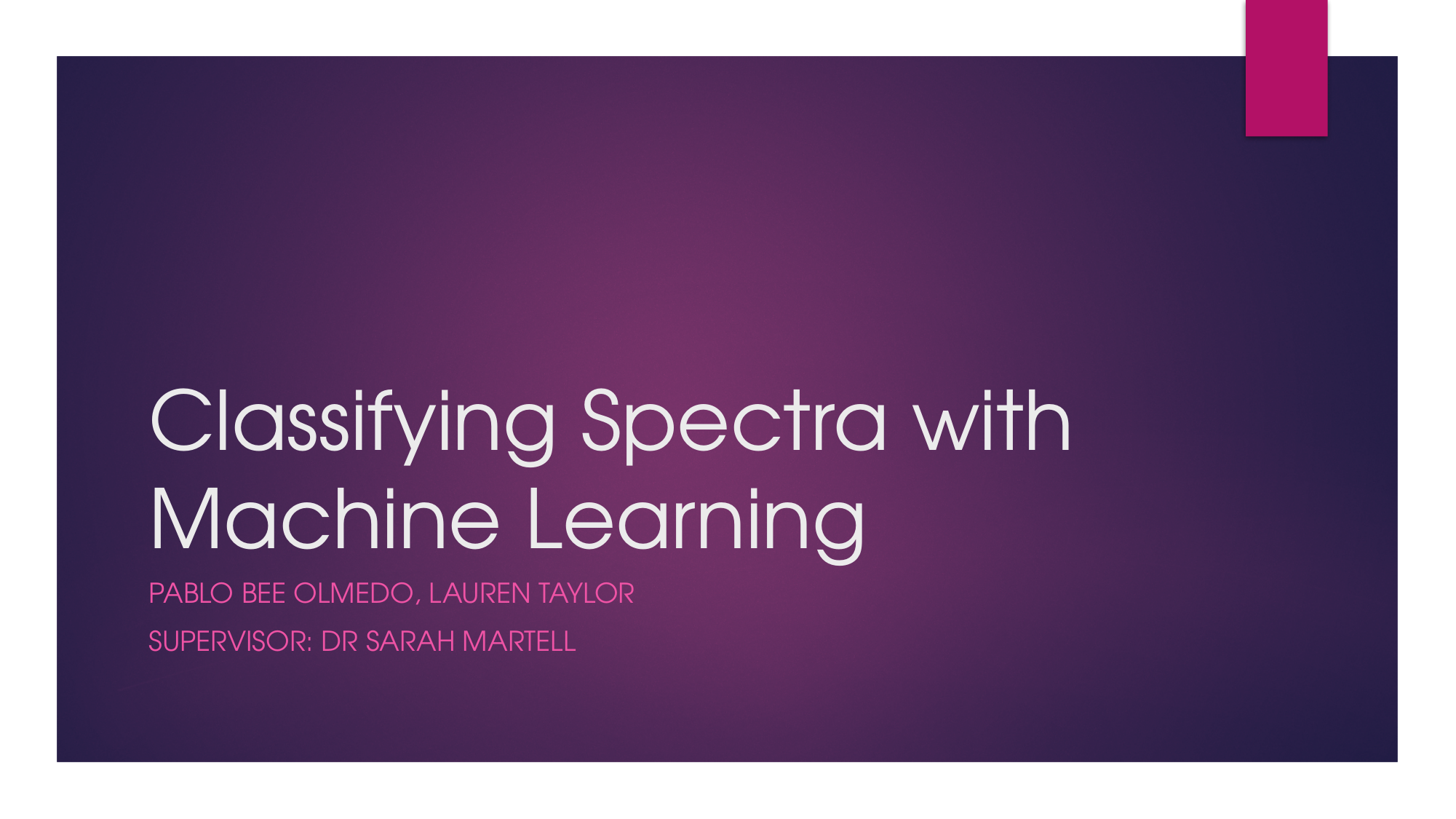

# Classifying Spectra with Machine Learning
Pablo Bee Olmedo, Lauren Taylor
Supervisor: Dr Sarah MArtell